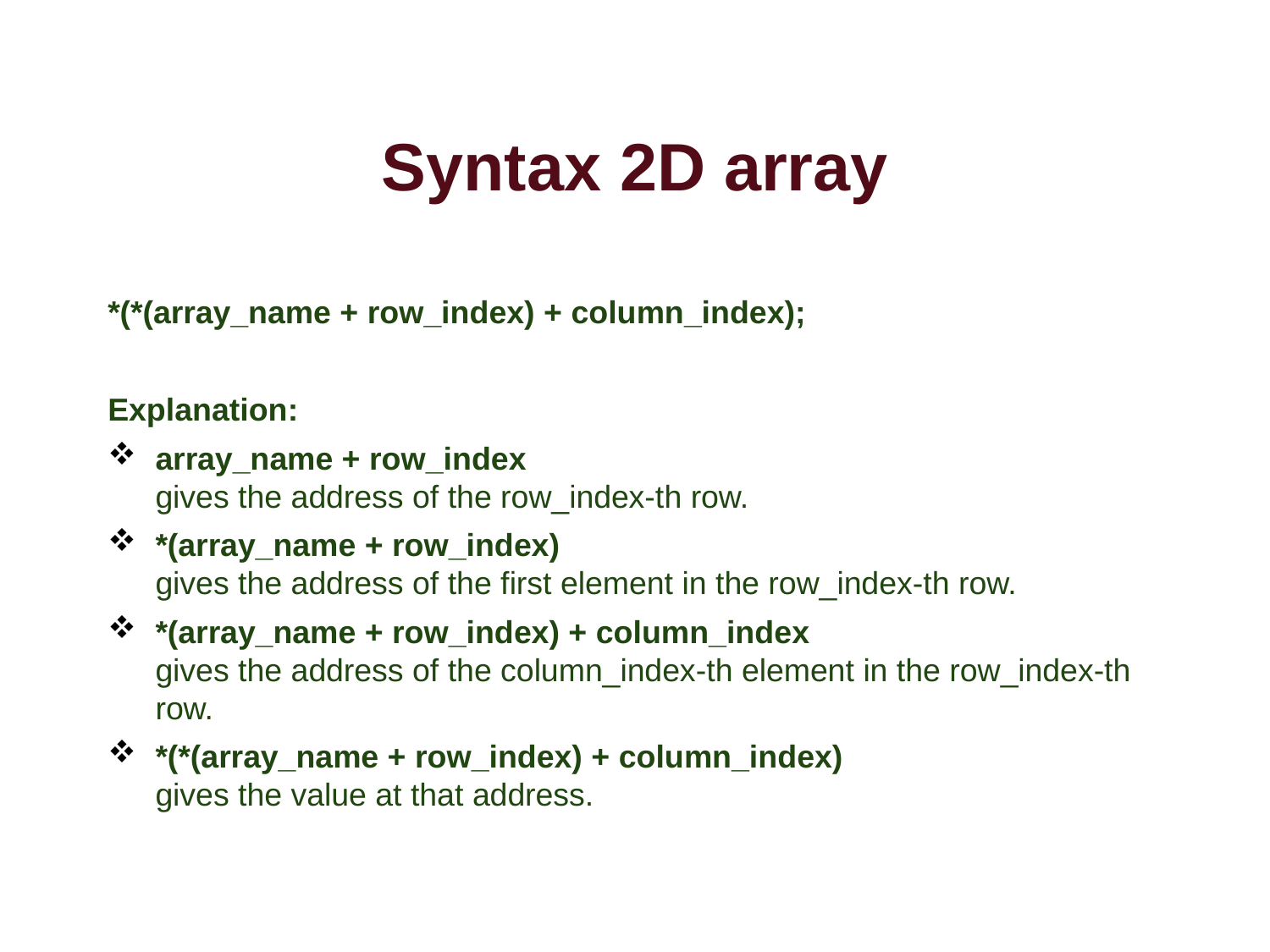

# Syntax 2D array
*(*(array_name + row_index) + column_index);

Explanation:
array_name + row_index
gives the address of the row_index-th row.
*(array_name + row_index)
gives the address of the first element in the row_index-th row.
*(array_name + row_index) + column_index
gives the address of the column_index-th element in the row_index-th row.
*(*(array_name + row_index) + column_index)
gives the value at that address.